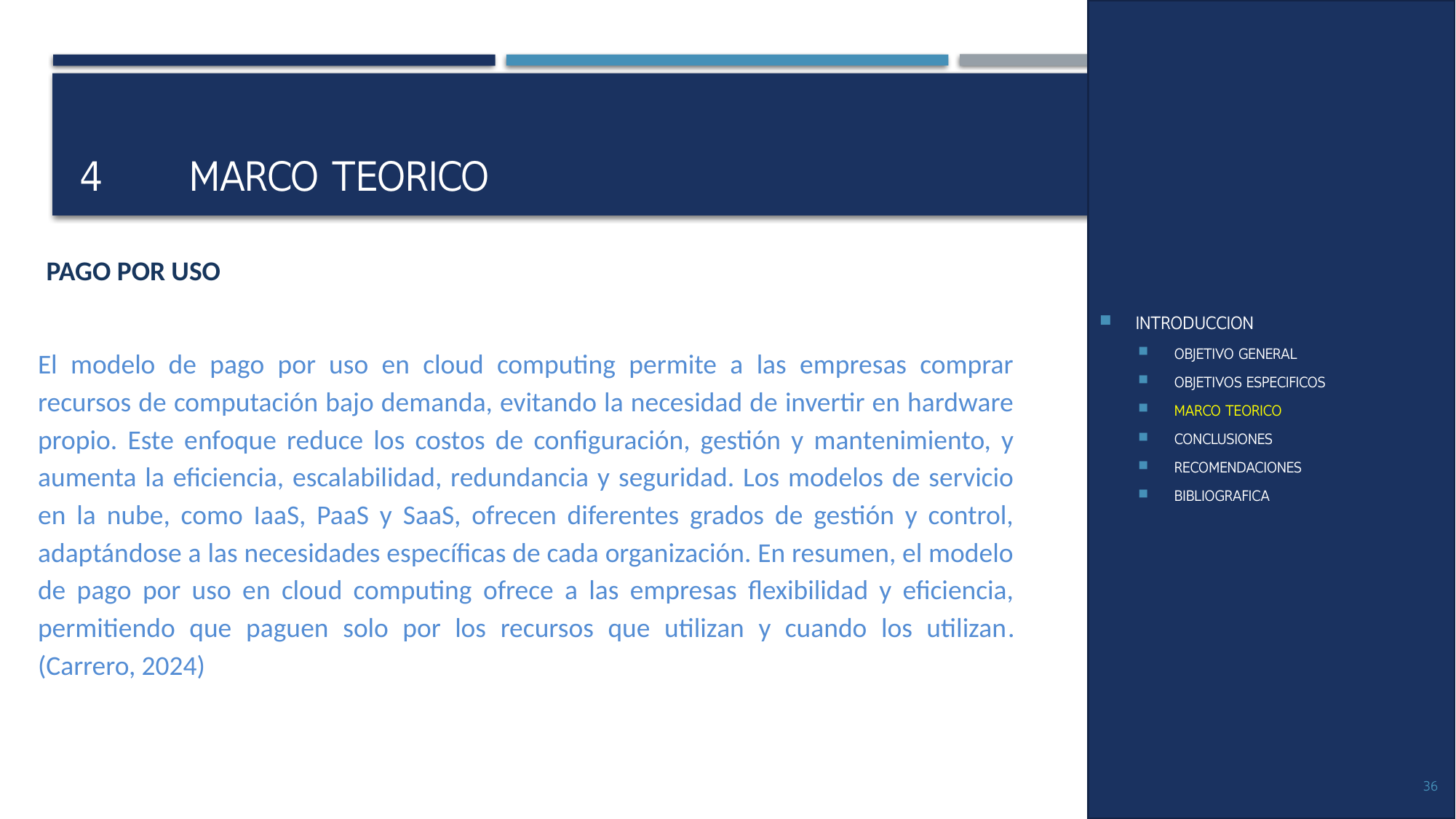

INTRODUCCION
OBJETIVO GENERAL
OBJETIVOS ESPECIFICOS
MARCO TEORICO
CONCLUSIONES
RECOMENDACIONES
BIBLIOGRAFICA
# 4	MARCO TEORICO
PAGO POR USO
El modelo de pago por uso en cloud computing permite a las empresas comprar recursos de computación bajo demanda, evitando la necesidad de invertir en hardware propio. Este enfoque reduce los costos de configuración, gestión y mantenimiento, y aumenta la eficiencia, escalabilidad, redundancia y seguridad. Los modelos de servicio en la nube, como IaaS, PaaS y SaaS, ofrecen diferentes grados de gestión y control, adaptándose a las necesidades específicas de cada organización. En resumen, el modelo de pago por uso en cloud computing ofrece a las empresas flexibilidad y eficiencia, permitiendo que paguen solo por los recursos que utilizan y cuando los utilizan​.(Carrero, 2024)
36